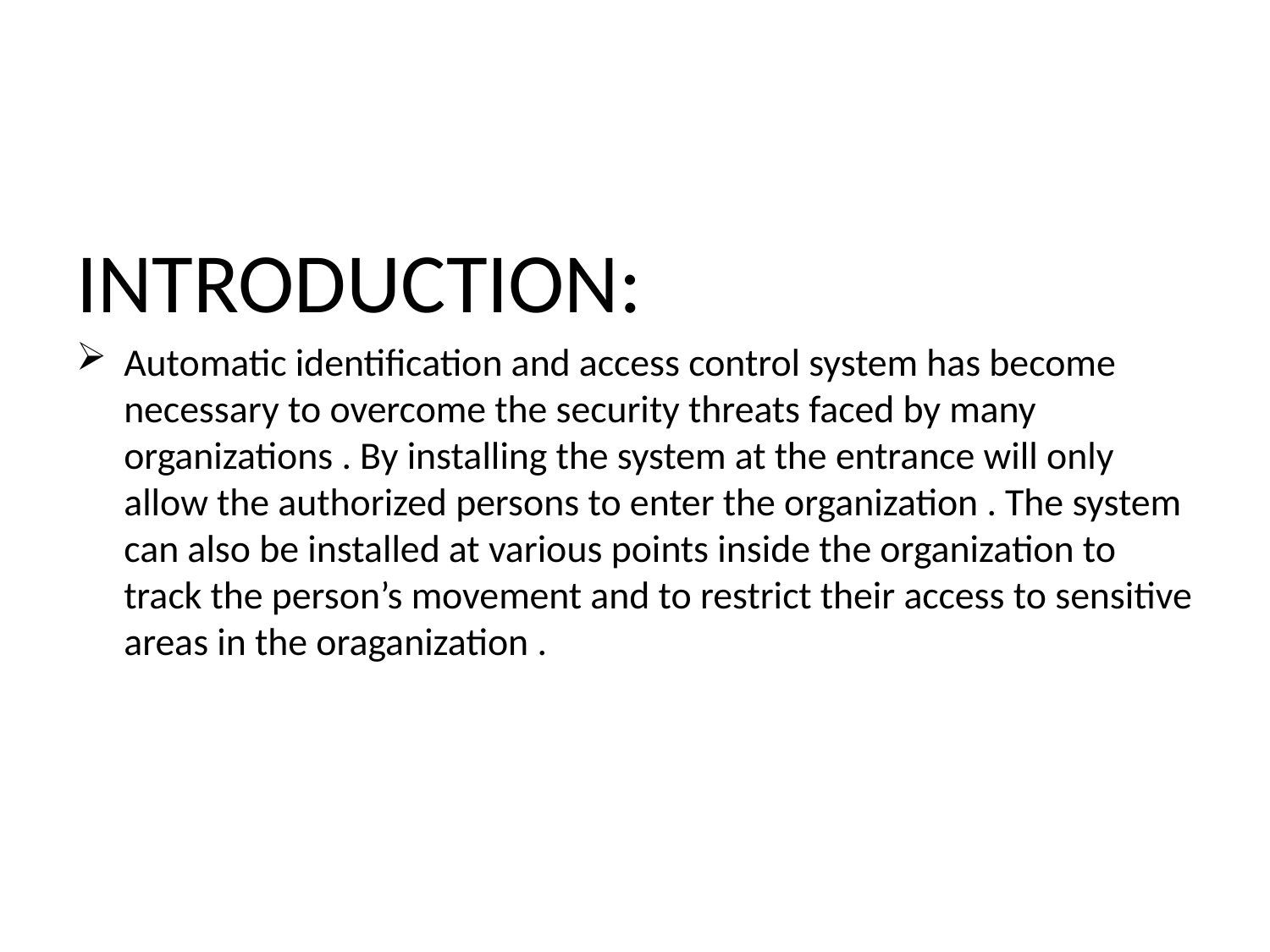

#
INTRODUCTION:
Automatic identification and access control system has become necessary to overcome the security threats faced by many organizations . By installing the system at the entrance will only allow the authorized persons to enter the organization . The system can also be installed at various points inside the organization to track the person’s movement and to restrict their access to sensitive areas in the oraganization .